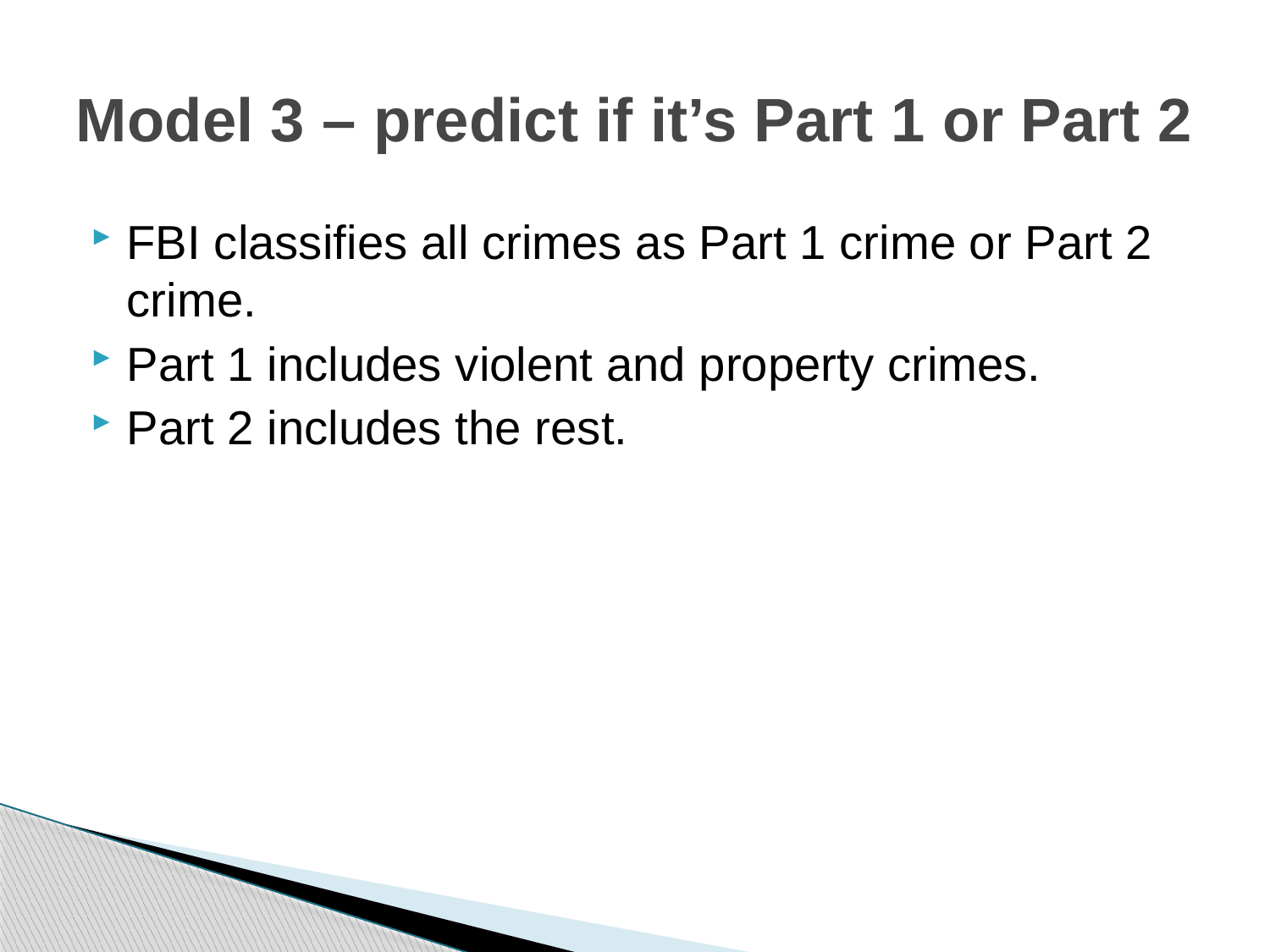

# Model 3 – predict if it’s Part 1 or Part 2
FBI classifies all crimes as Part 1 crime or Part 2 crime.
Part 1 includes violent and property crimes.
Part 2 includes the rest.